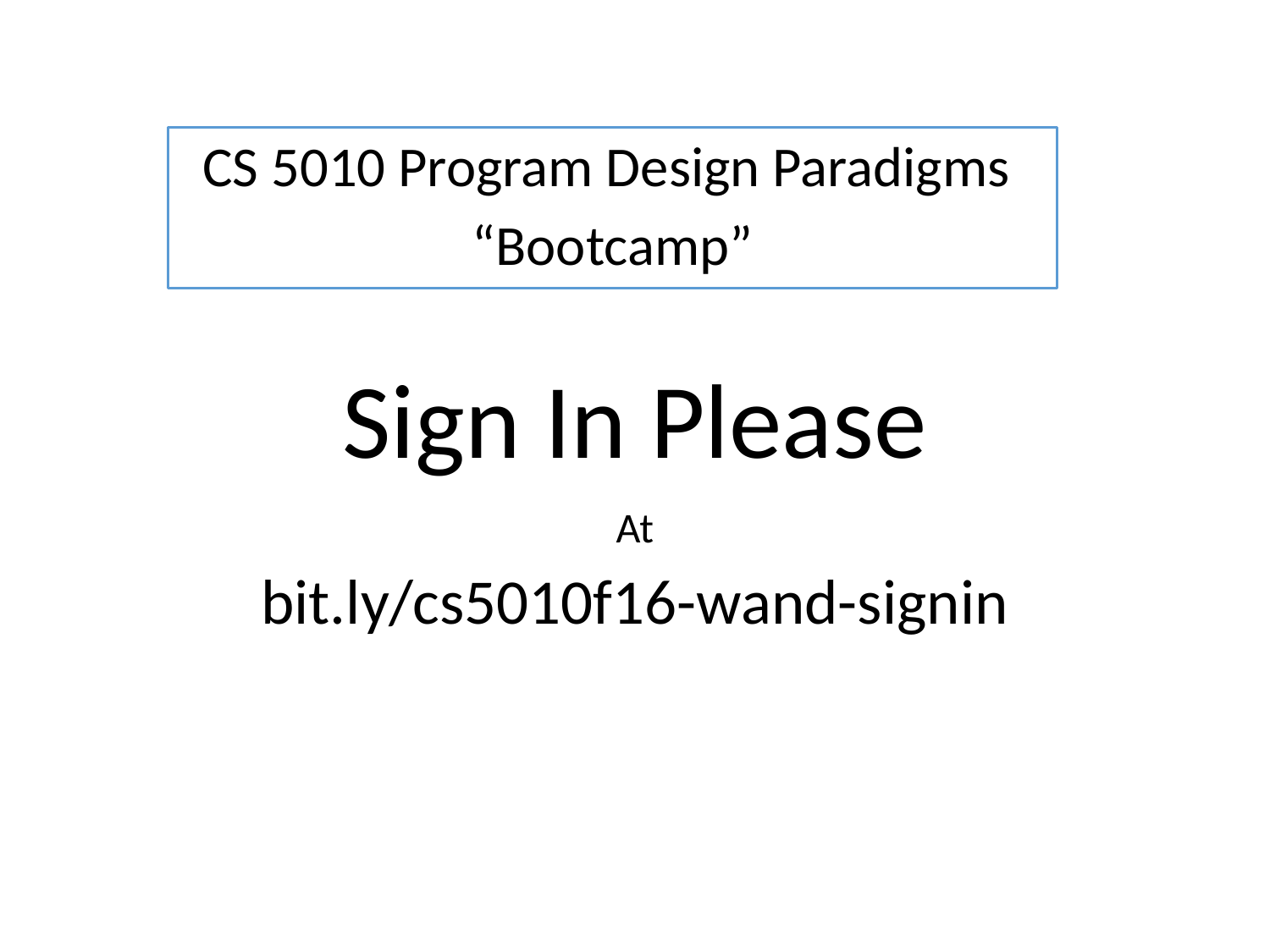

CS 5010 Program Design Paradigms
“Bootcamp”
# Sign In Please
At
bit.ly/cs5010f16-wand-signin